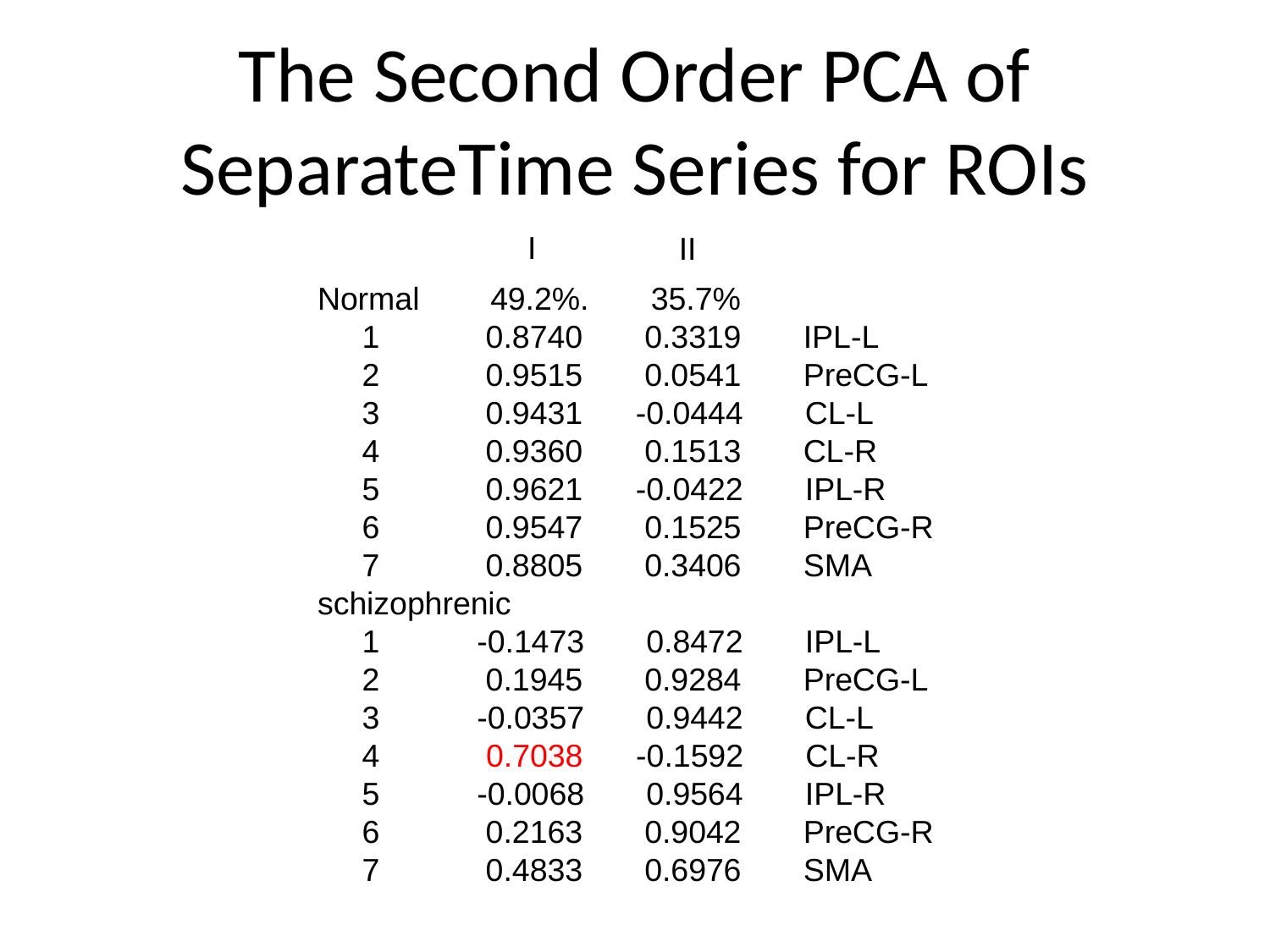

# The Second Order PCA of SeparateTime Series for ROIs
I
II
Normal        49.2%.       35.7%
     1            0.8740       0.3319       IPL-L
     2            0.9515       0.0541       PreCG-L
     3            0.9431      -0.0444       CL-L
     4            0.9360       0.1513       CL-R
     5            0.9621      -0.0422       IPL-R
     6            0.9547       0.1525       PreCG-R
     7            0.8805       0.3406       SMA
schizophrenic
     1           -0.1473       0.8472       IPL-L
     2            0.1945       0.9284       PreCG-L
     3           -0.0357       0.9442       CL-L
     4            0.7038      -0.1592       CL-R
     5           -0.0068       0.9564       IPL-R
     6            0.2163       0.9042       PreCG-R
     7            0.4833       0.6976       SMA